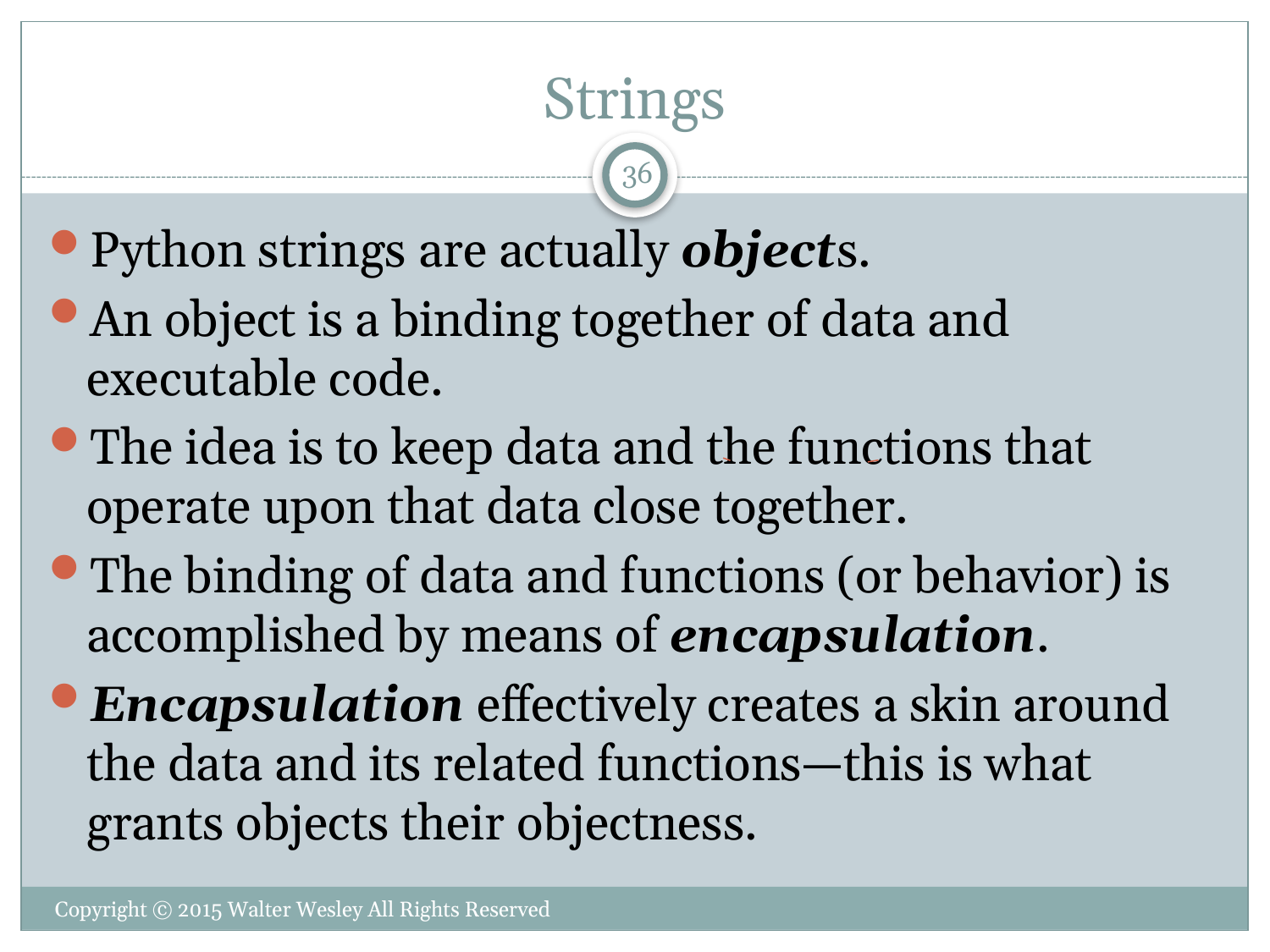

# Strings
36
Python strings are actually objects.
An object is a binding together of data and executable code.
The idea is to keep data and the functions that operate upon that data close together.
The binding of data and functions (or behavior) is accomplished by means of encapsulation.
Encapsulation effectively creates a skin around the data and its related functions—this is what grants objects their objectness.

Copyright © 2015 Walter Wesley All Rights Reserved